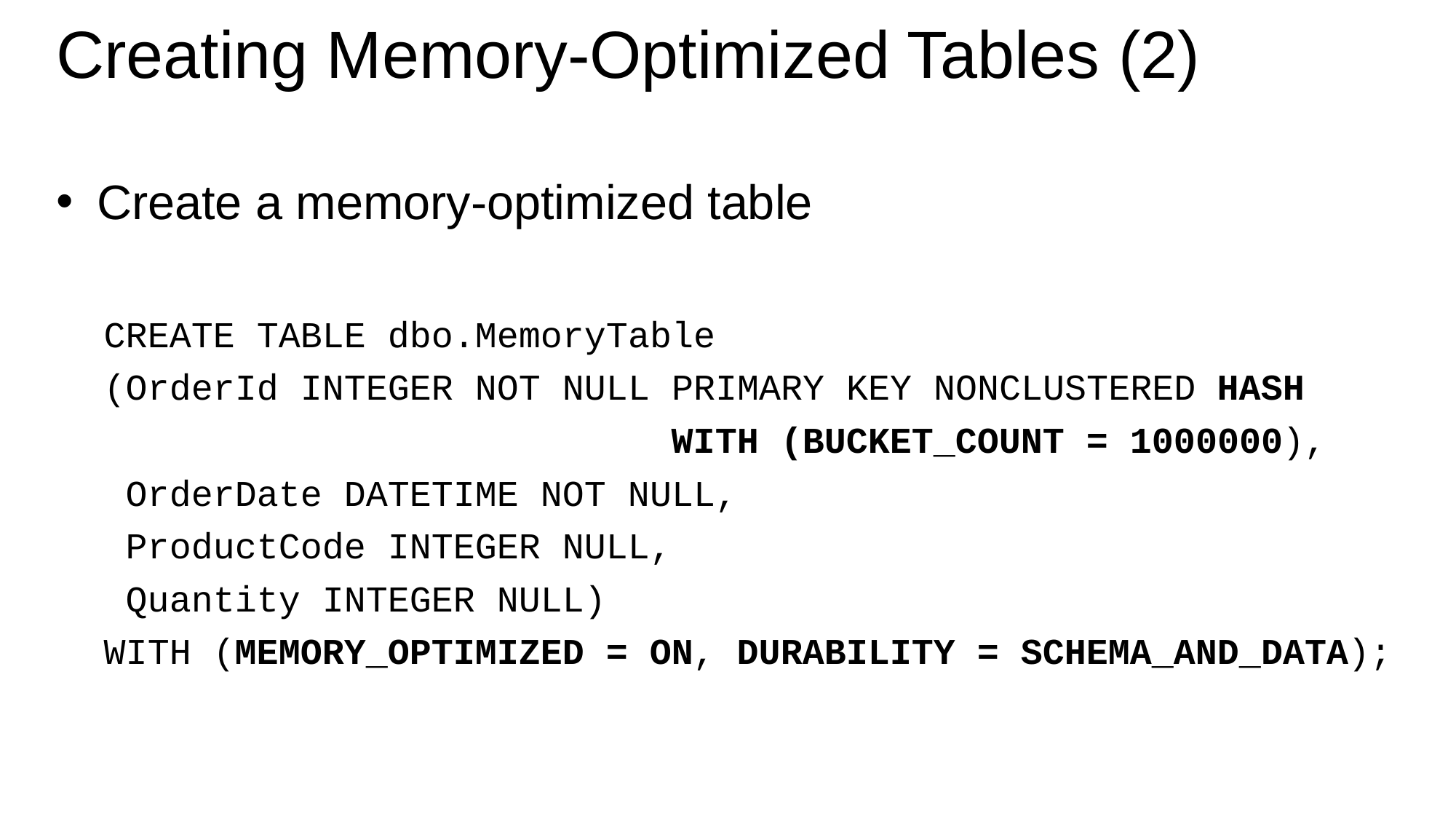

# Creating Memory-Optimized Tables (2)
Create a memory-optimized table

CREATE TABLE dbo.MemoryTable
(OrderId INTEGER NOT NULL PRIMARY KEY NONCLUSTERED HASH
                          WITH (BUCKET_COUNT = 1000000),
 OrderDate DATETIME NOT NULL,
 ProductCode INTEGER NULL,
 Quantity INTEGER NULL)
WITH (MEMORY_OPTIMIZED = ON, DURABILITY = SCHEMA_AND_DATA);